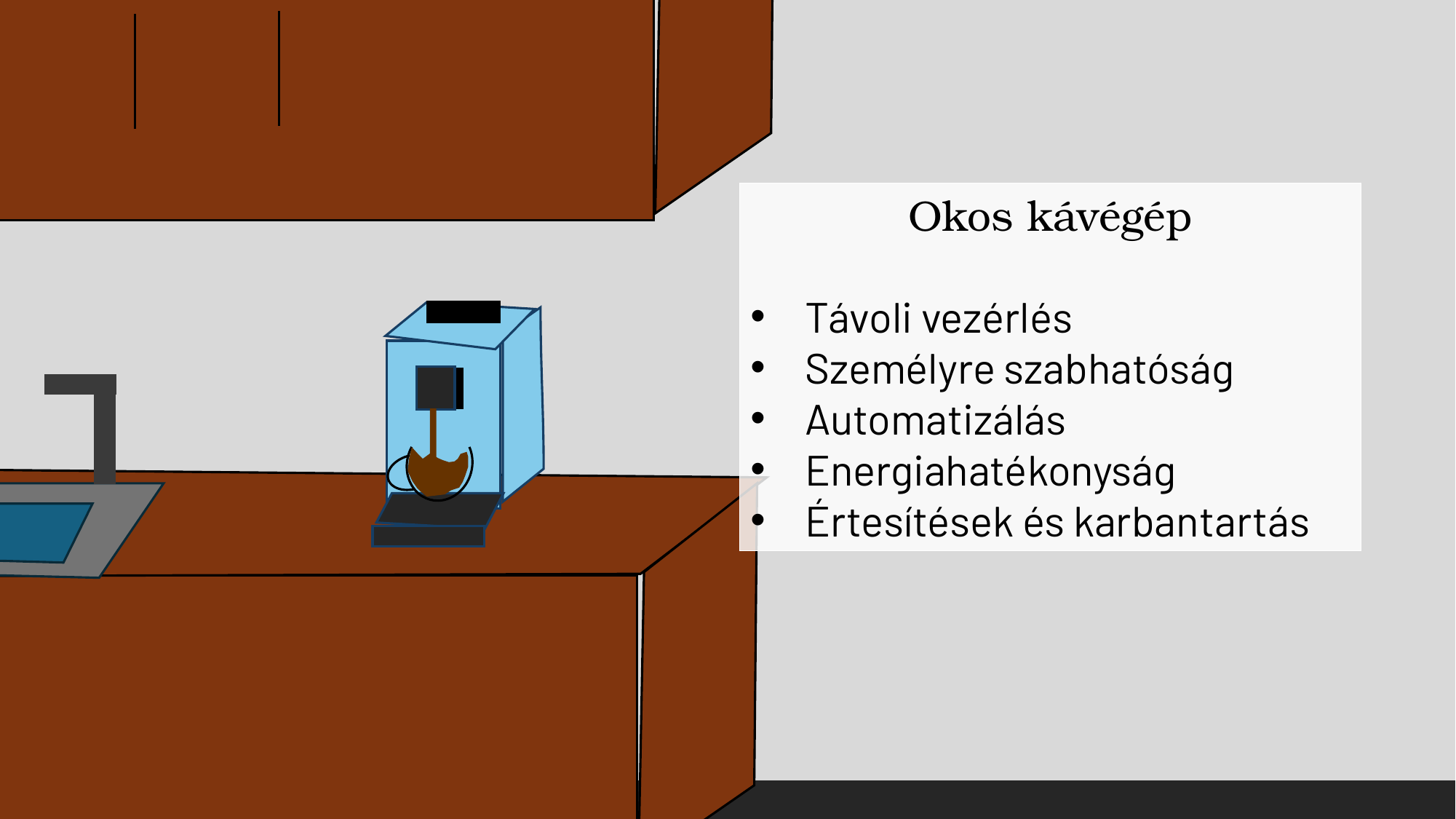

1

MILK

Okos kávégép

Távoli vezérlés
Személyre szabhatóság
Automatizálás
Energiahatékonyság
Értesítések és karbantartás